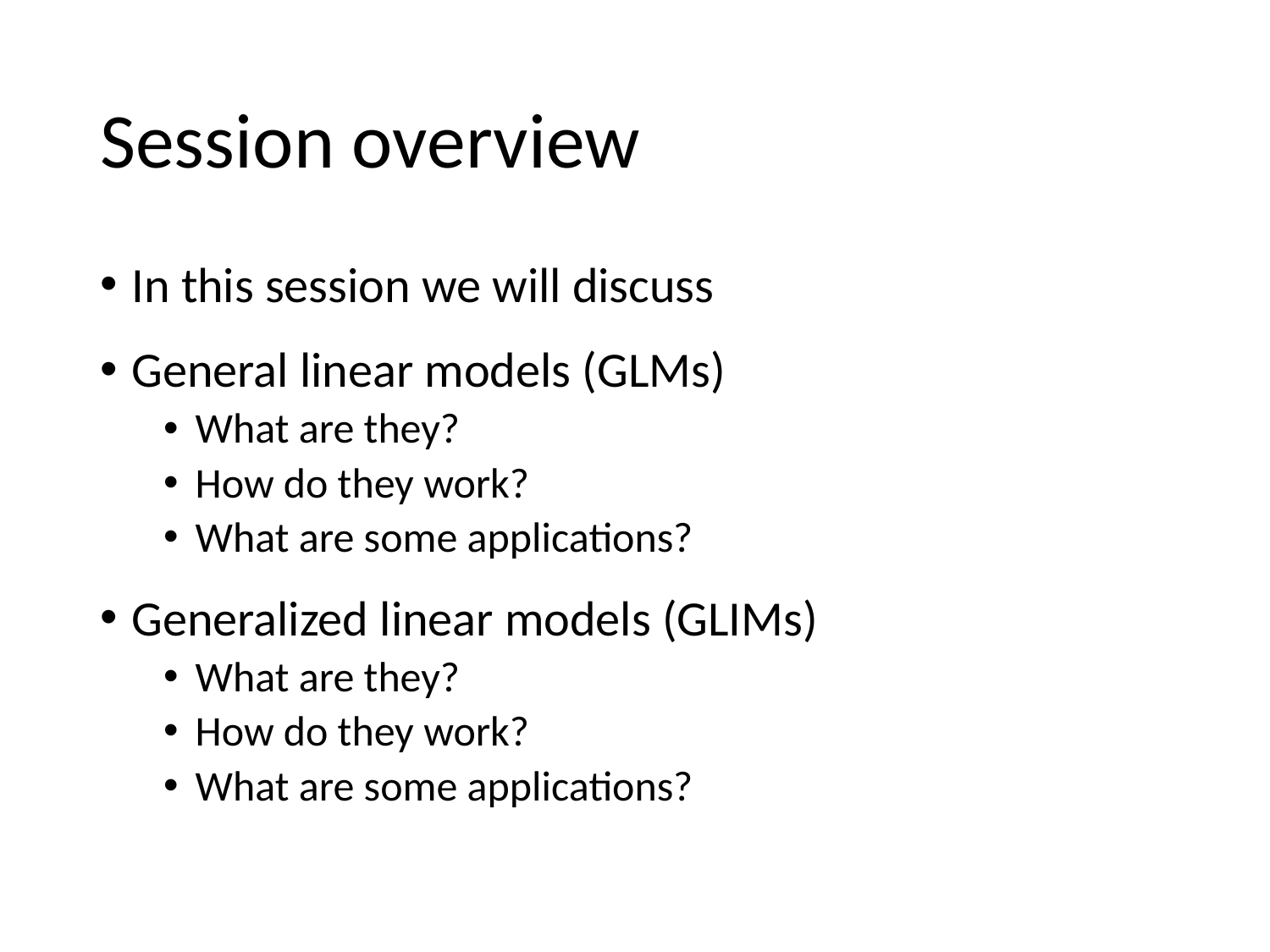

# Session overview
In this session we will discuss
General linear models (GLMs)
What are they?
How do they work?
What are some applications?
Generalized linear models (GLIMs)
What are they?
How do they work?
What are some applications?